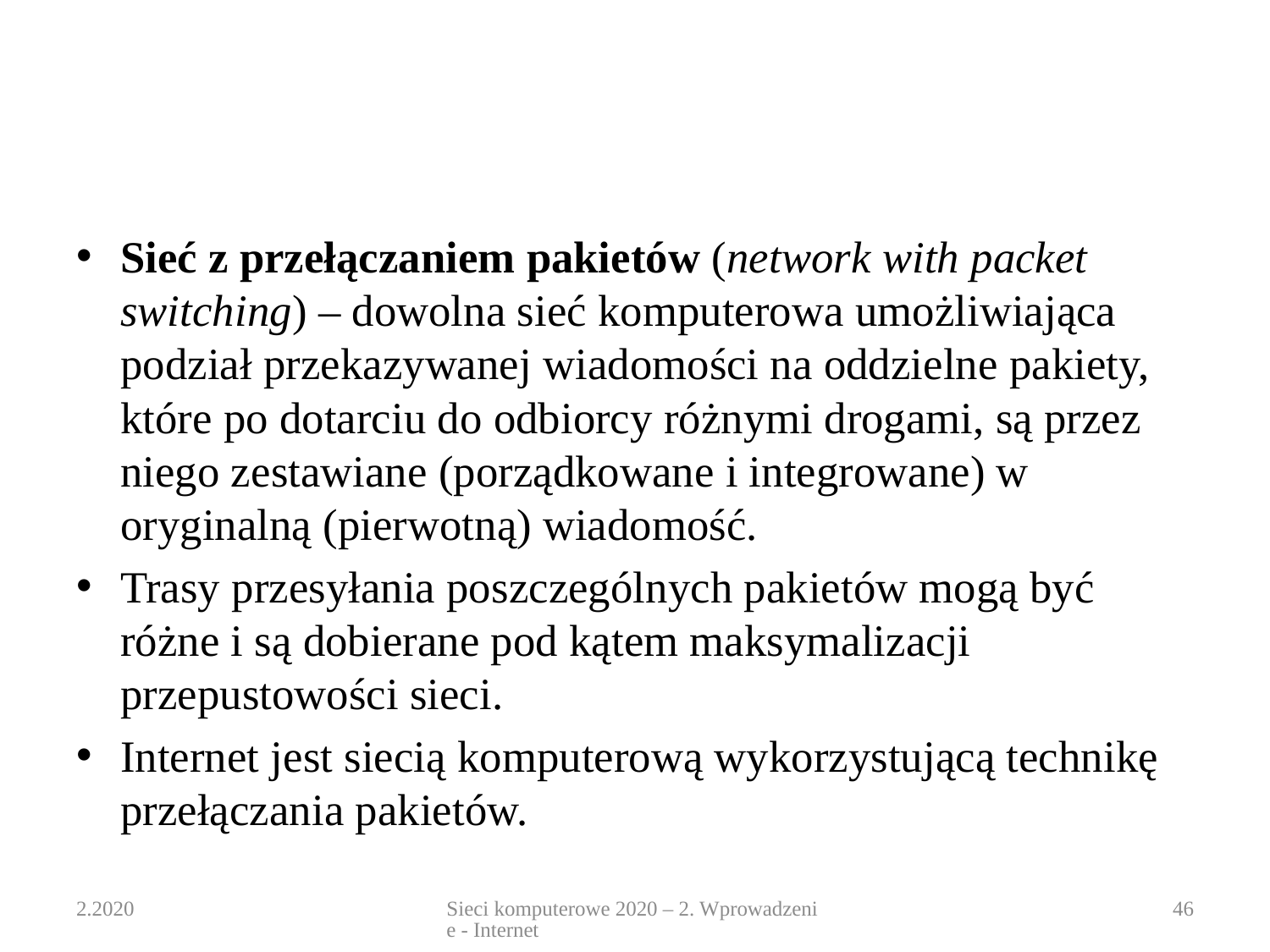

#
Sieć z przełączaniem pakietów (network with packet switching) – dowolna sieć komputerowa umożliwiająca podział przekazywanej wiadomości na oddzielne pakiety, które po dotarciu do odbiorcy różnymi drogami, są przez niego zestawiane (porządkowane i integrowane) w oryginalną (pierwotną) wiadomość.
Trasy przesyłania poszczególnych pakietów mogą być różne i są dobierane pod kątem maksymalizacji przepustowości sieci.
Internet jest siecią komputerową wykorzystującą technikę przełączania pakietów.
2.2020
Sieci komputerowe 2020 – 2. Wprowadzenie - Internet
46